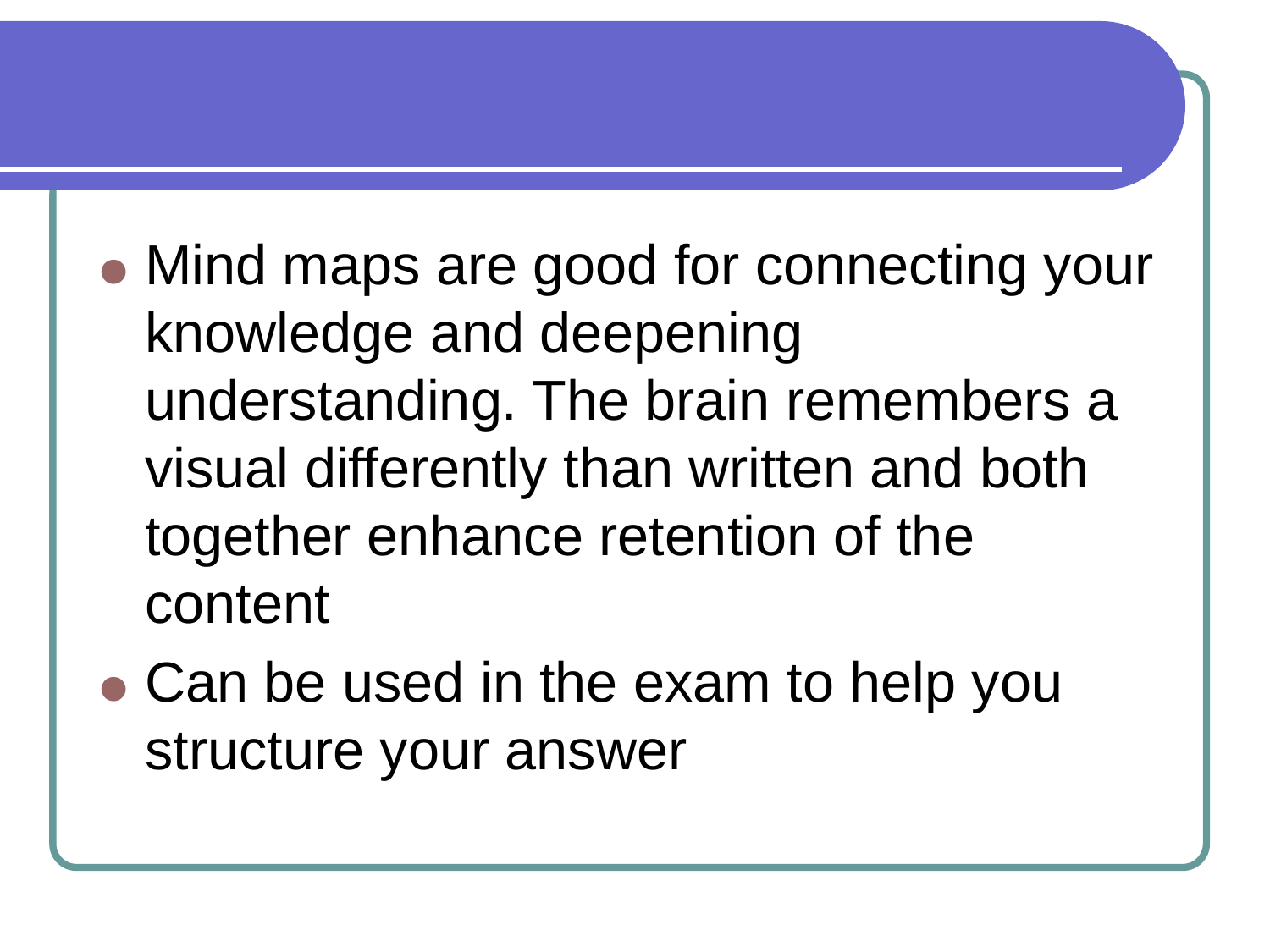

#
Mind maps are good for connecting your knowledge and deepening understanding. The brain remembers a visual differently than written and both together enhance retention of the content
Can be used in the exam to help you structure your answer